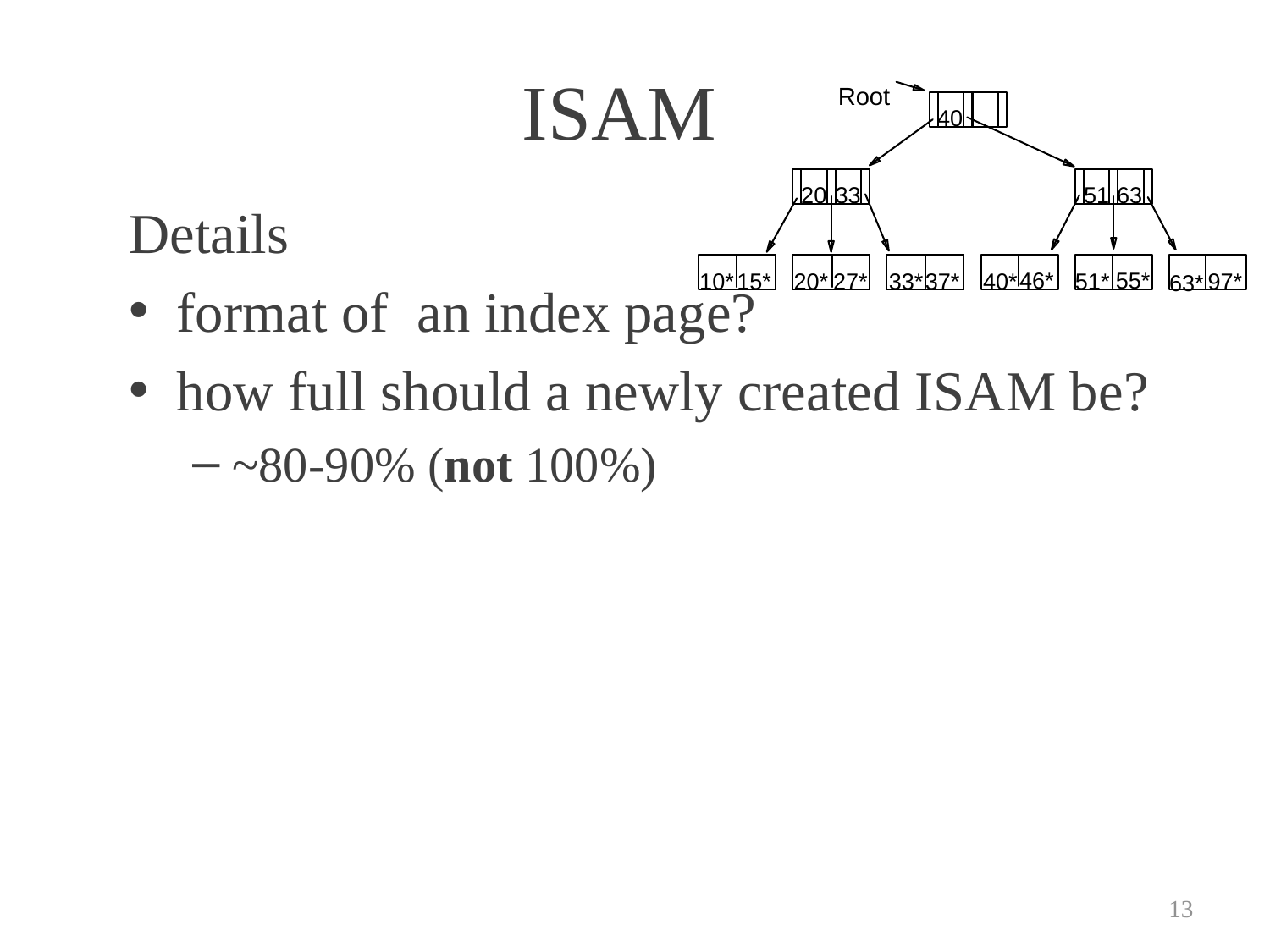

# ISAM
Root

40

51
63
20
33

46*
55*
40*
51*
97*
10*
15*
20*
27*
33*
37*
63*
Details
format of  an index page?
how full should a newly created ISAM be?
~80-90% (not 100%)

13